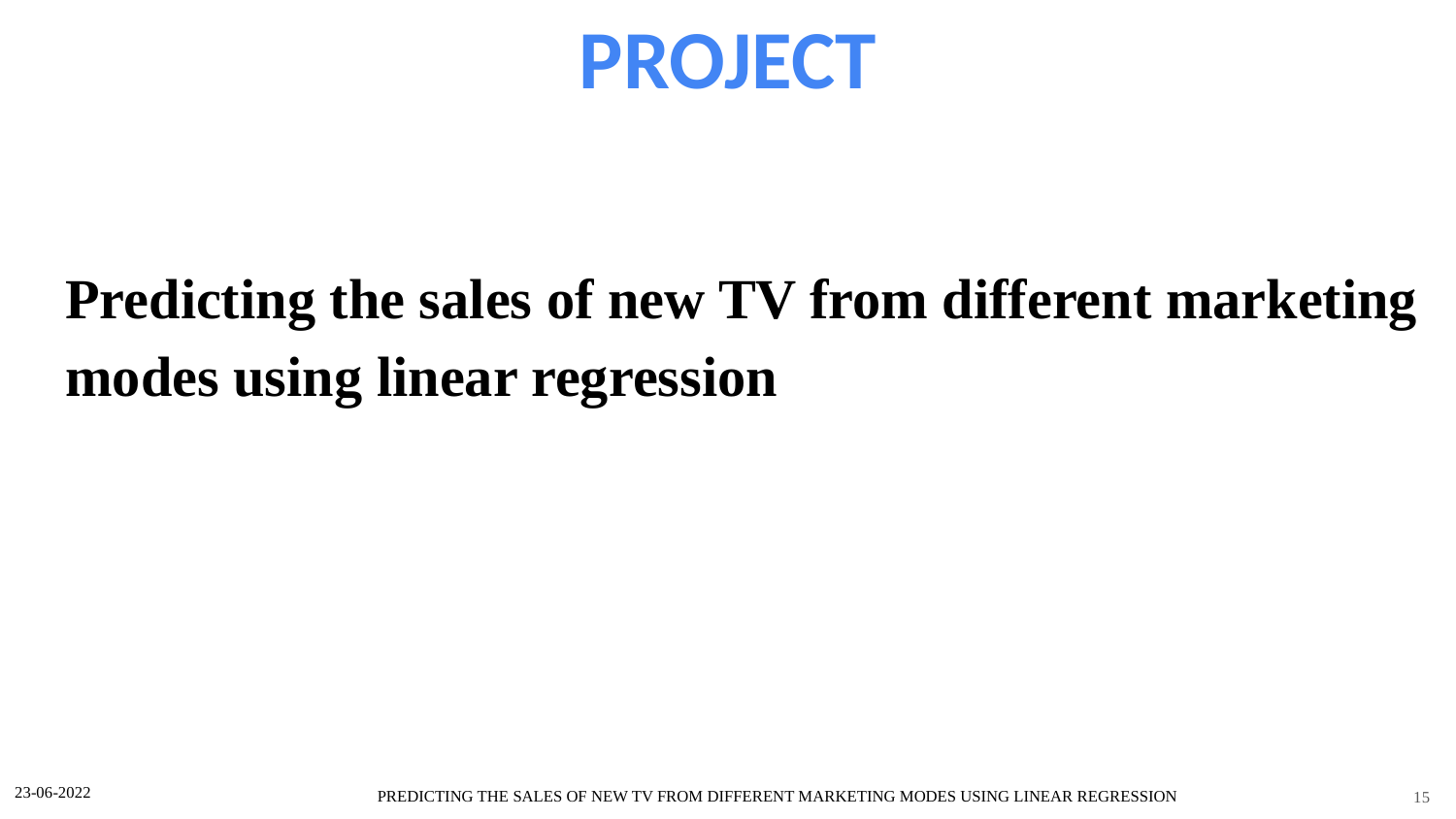

PROJECT
Predicting the sales of new TV from different marketing modes using linear regression
15
23-06-2022
PREDICTING THE SALES OF NEW TV FROM DIFFERENT MARKETING MODES USING LINEAR REGRESSION